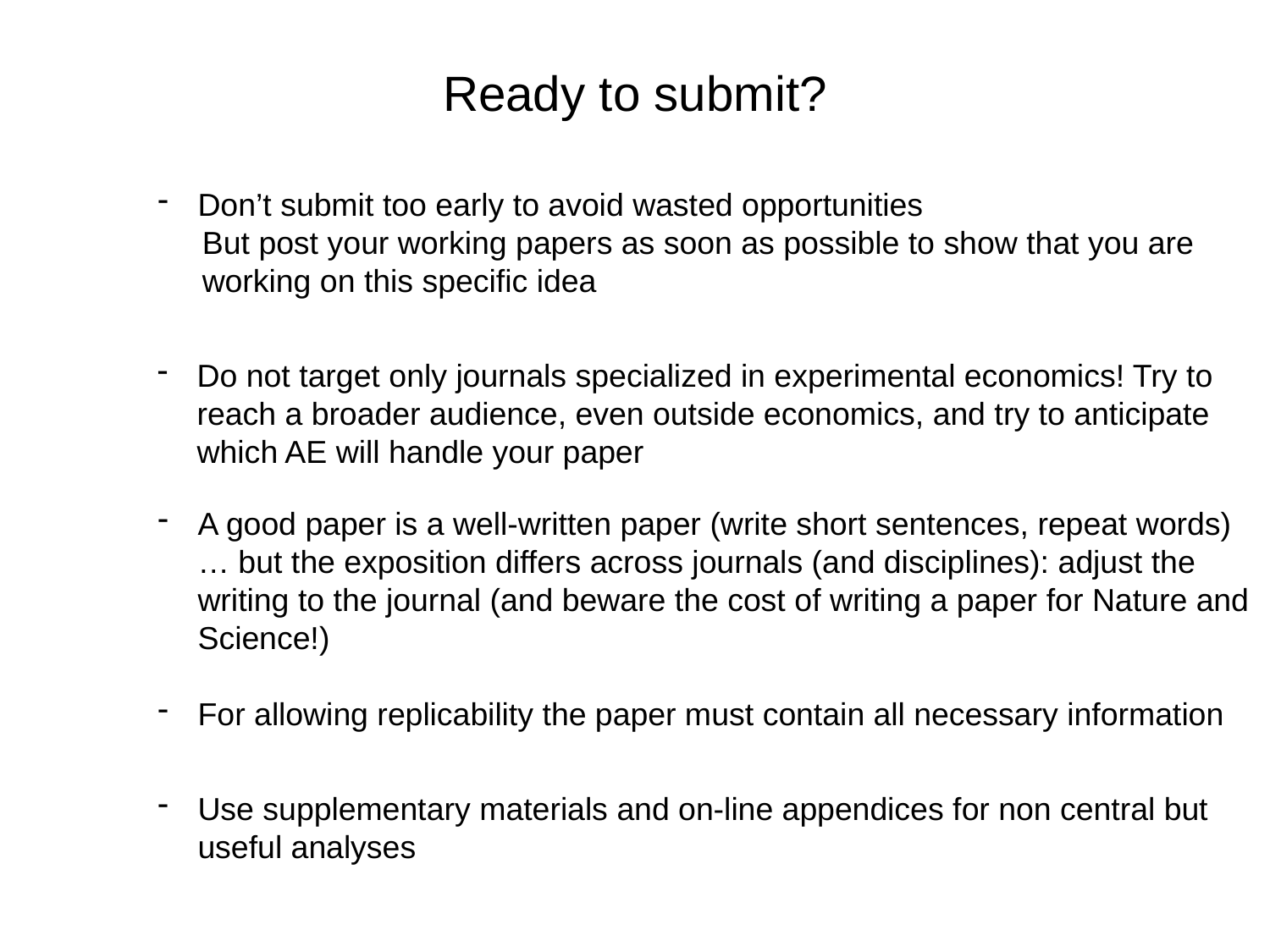

Ready to submit?
Don’t submit too early to avoid wasted opportunities
     But post your working papers as soon as possible to show that you are
     working on this specific idea
Do not target only journals specialized in experimental economics! Try to reach a broader audience, even outside economics, and try to anticipate which AE will handle your paper
A good paper is a well-written paper (write short sentences, repeat words) … but the exposition differs across journals (and disciplines): adjust the writing to the journal (and beware the cost of writing a paper for Nature and Science!)
For allowing replicability the paper must contain all necessary information
Use supplementary materials and on-line appendices for non central but useful analyses